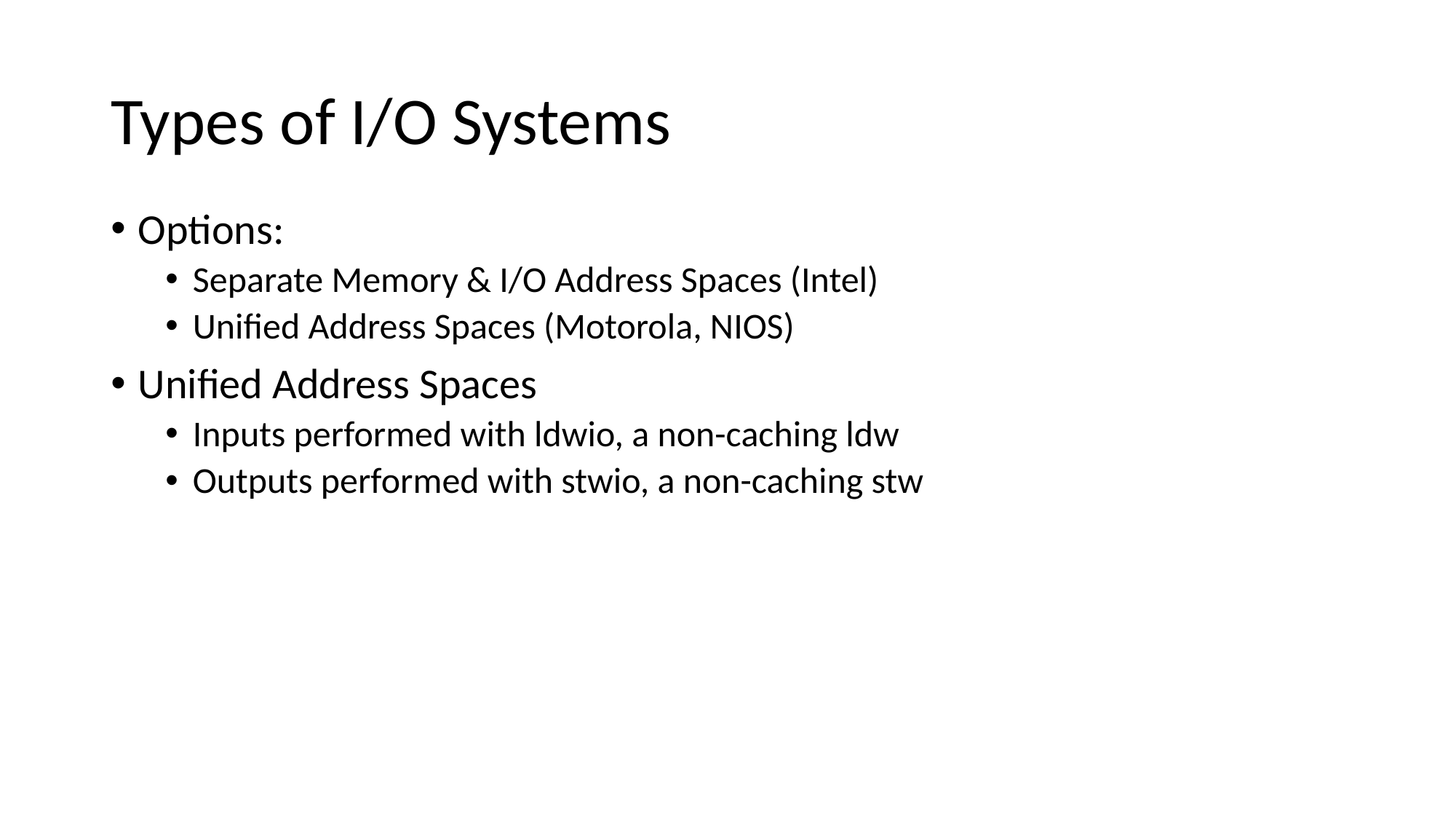

# Types of I/O Systems
Options:
Separate Memory & I/O Address Spaces (Intel)
Unified Address Spaces (Motorola, NIOS)
Unified Address Spaces
Inputs performed with ldwio, a non-caching ldw
Outputs performed with stwio, a non-caching stw